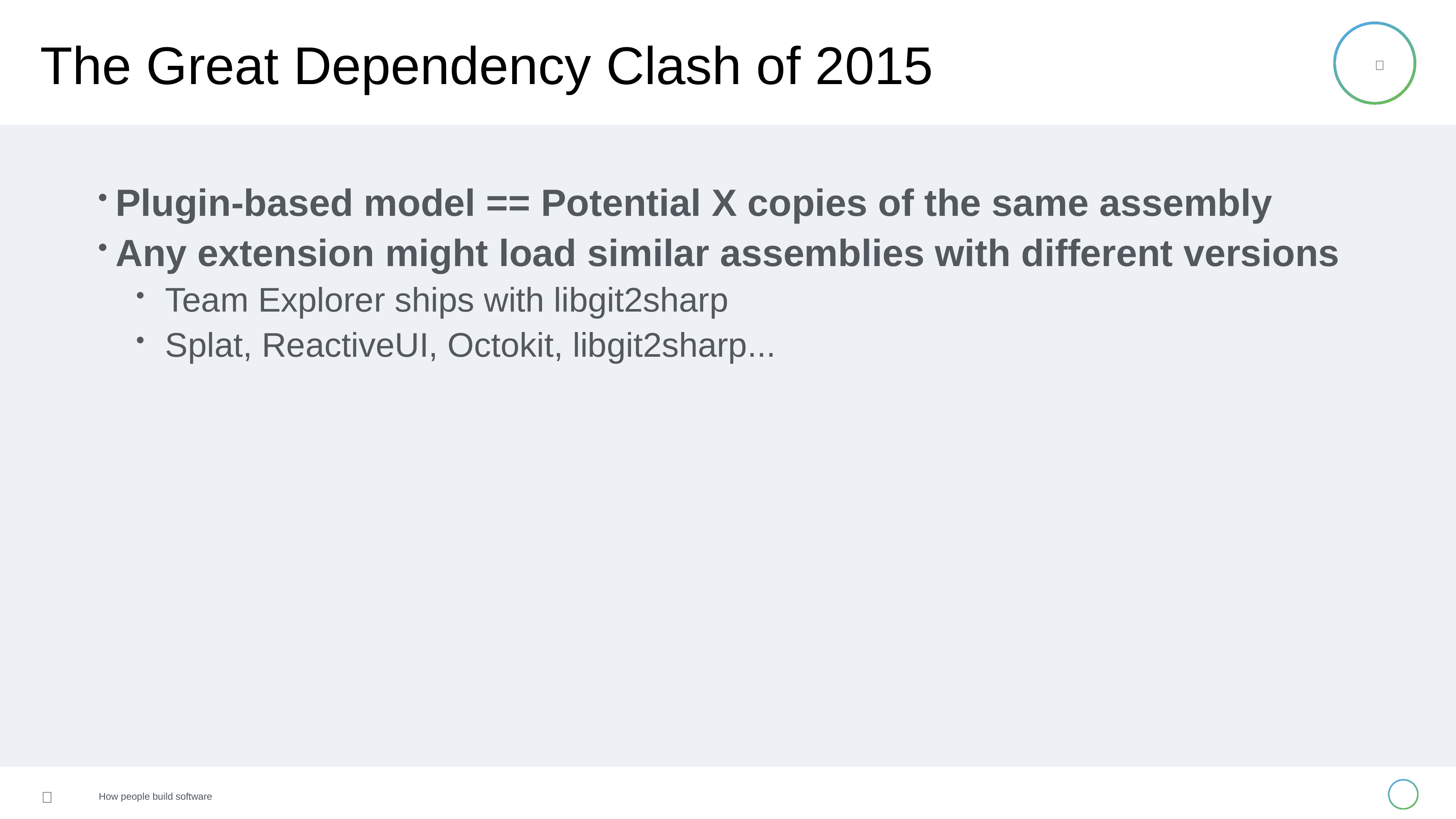

# The Great Dependency Clash of 2015

Plugin-based model == Potential X copies of the same assembly
Any extension might load similar assemblies with different versions
Team Explorer ships with libgit2sharp
Splat, ReactiveUI, Octokit, libgit2sharp...